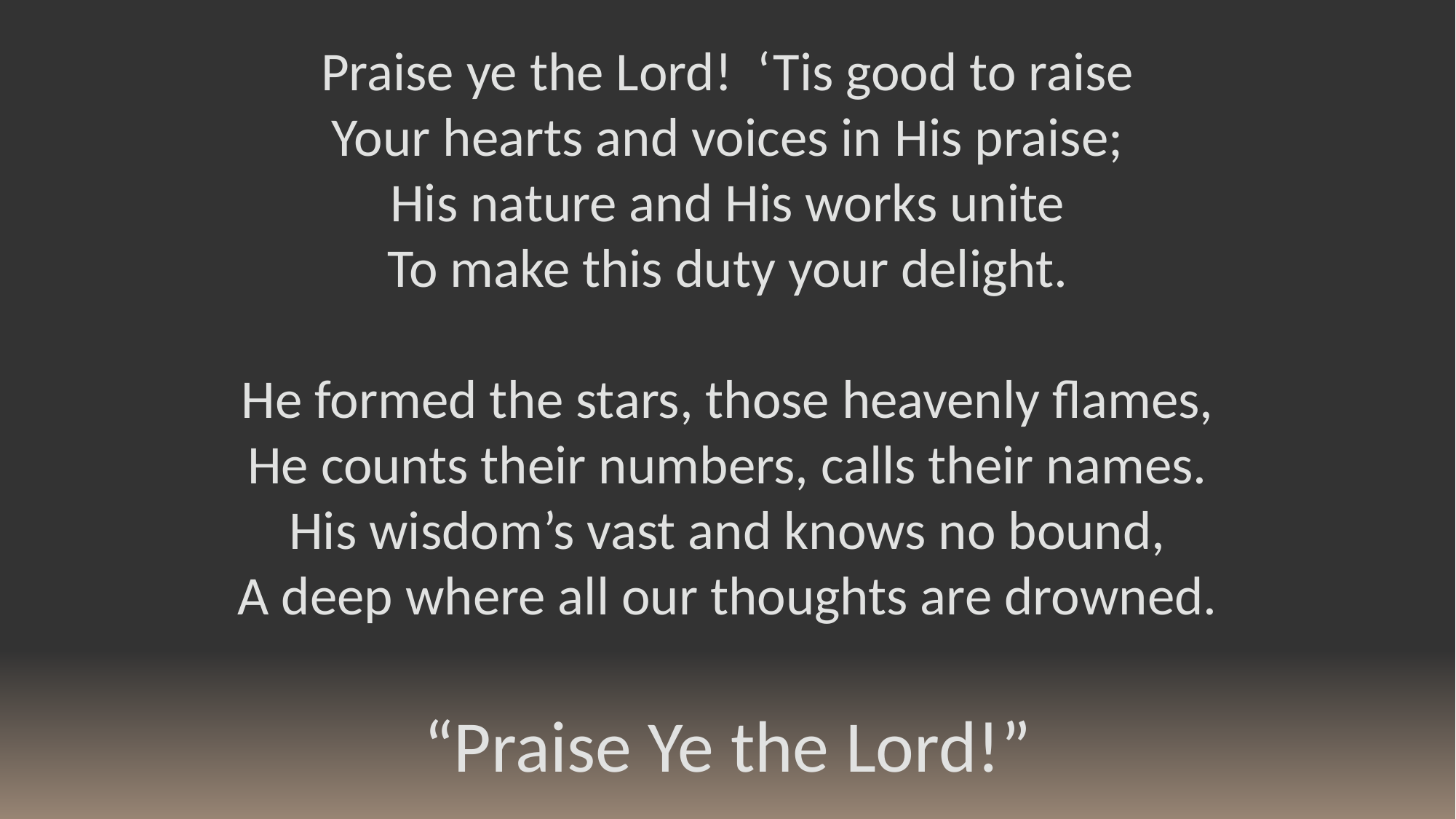

Praise ye the Lord!  ‘Tis good to raise
Your hearts and voices in His praise;
His nature and His works unite
To make this duty your delight.

He formed the stars, those heavenly flames,
He counts their numbers, calls their names.
His wisdom’s vast and knows no bound,
A deep where all our thoughts are drowned.

“Praise Ye the Lord!”